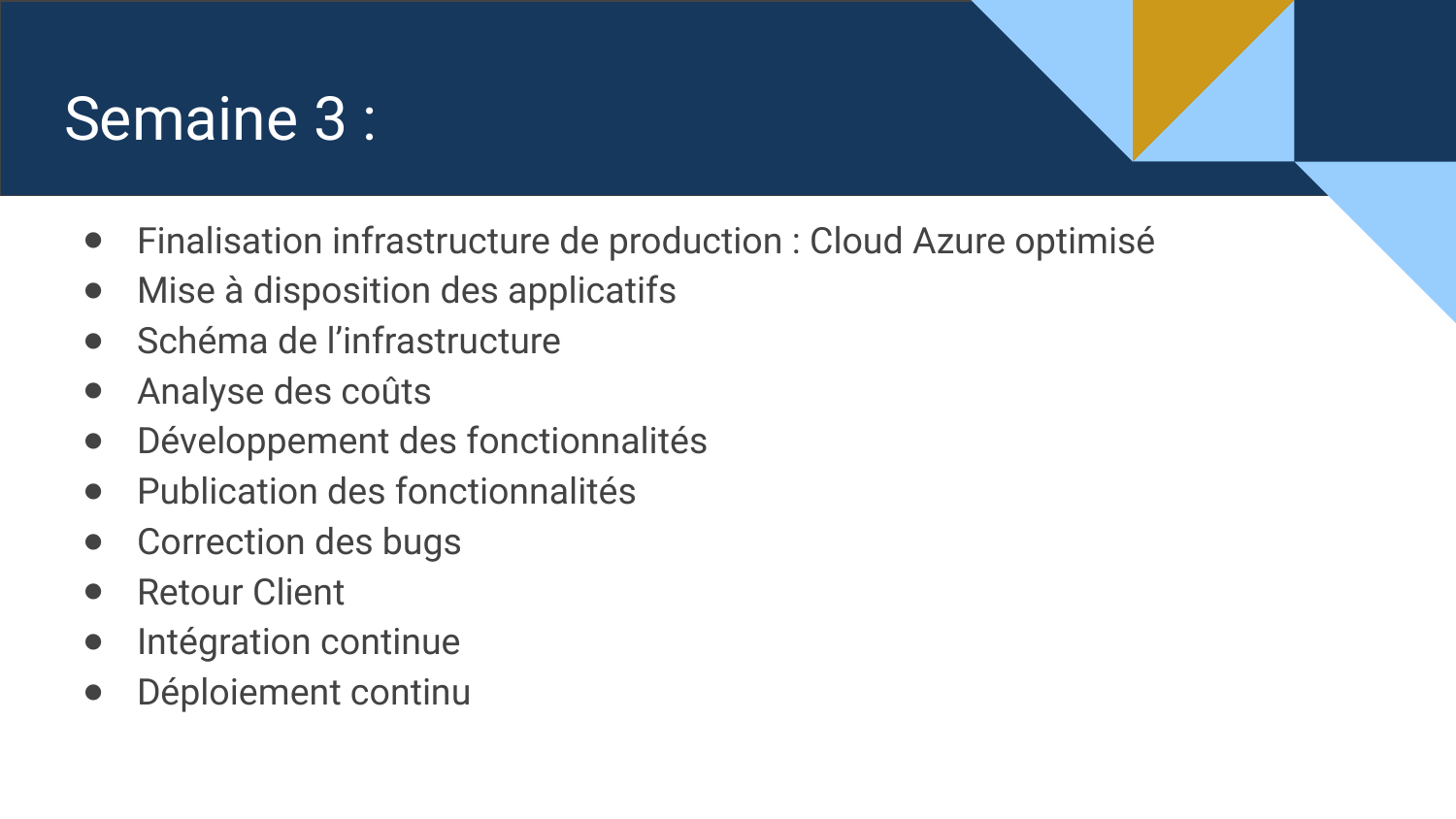

# Semaine 3 :
Finalisation infrastructure de production : Cloud Azure optimisé
Mise à disposition des applicatifs
Schéma de l’infrastructure
Analyse des coûts
Développement des fonctionnalités
Publication des fonctionnalités
Correction des bugs
Retour Client
Intégration continue
Déploiement continu